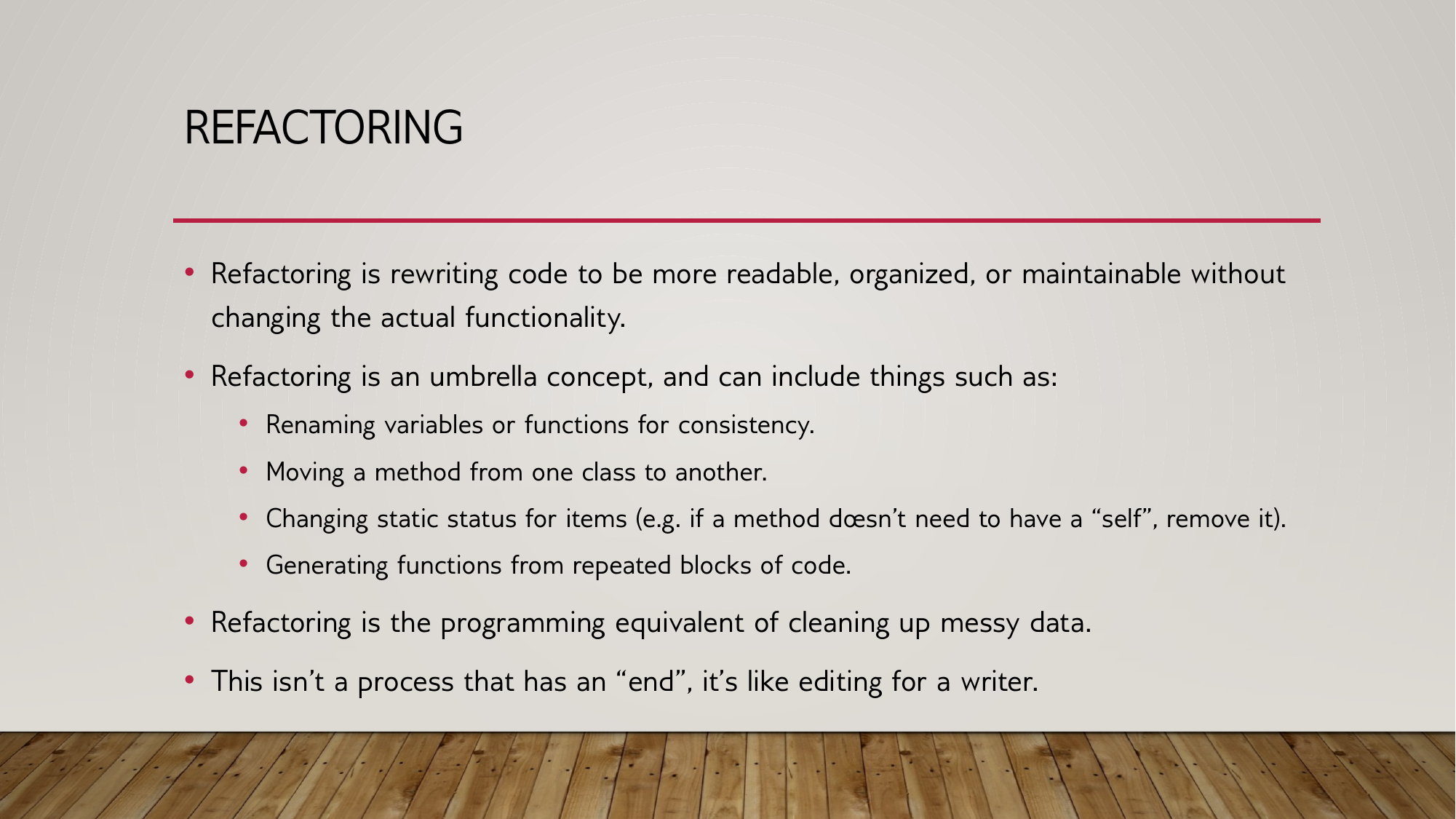

# Refactoring
Refactoring is rewriting code to be more readable, organized, or maintainable without changing the actual functionality.
Refactoring is an umbrella concept, and can include things such as:
Renaming variables or functions for consistency.
Moving a method from one class to another.
Changing static status for items (e.g. if a method doesn’t need to have a “self”, remove it).
Generating functions from repeated blocks of code.
Refactoring is the programming equivalent of cleaning up messy data.
This isn’t a process that has an “end”, it’s like editing for a writer.